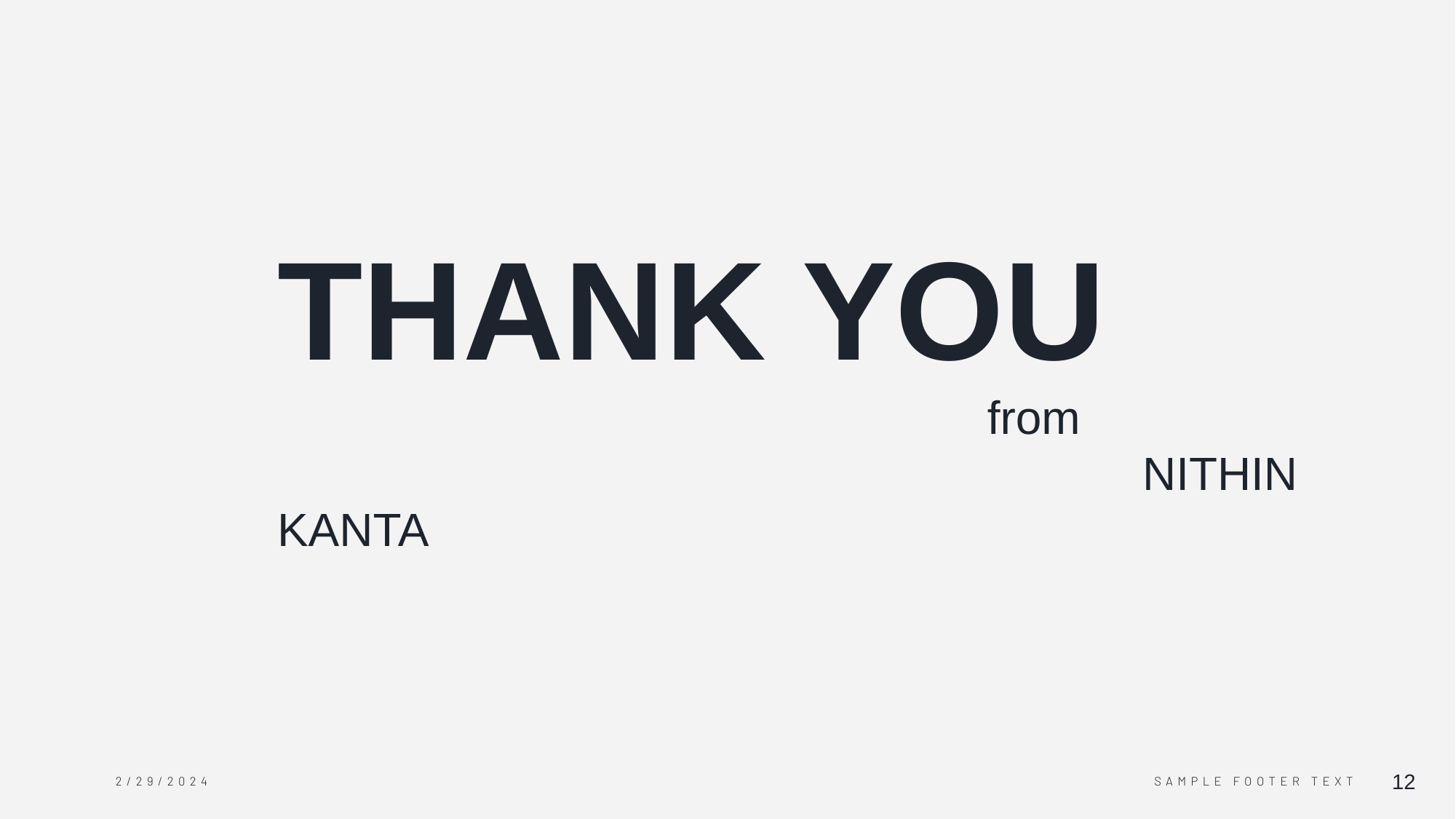

# THANK YOU from NITHIN KANTA
2/29/2024
Sample Footer Text
12